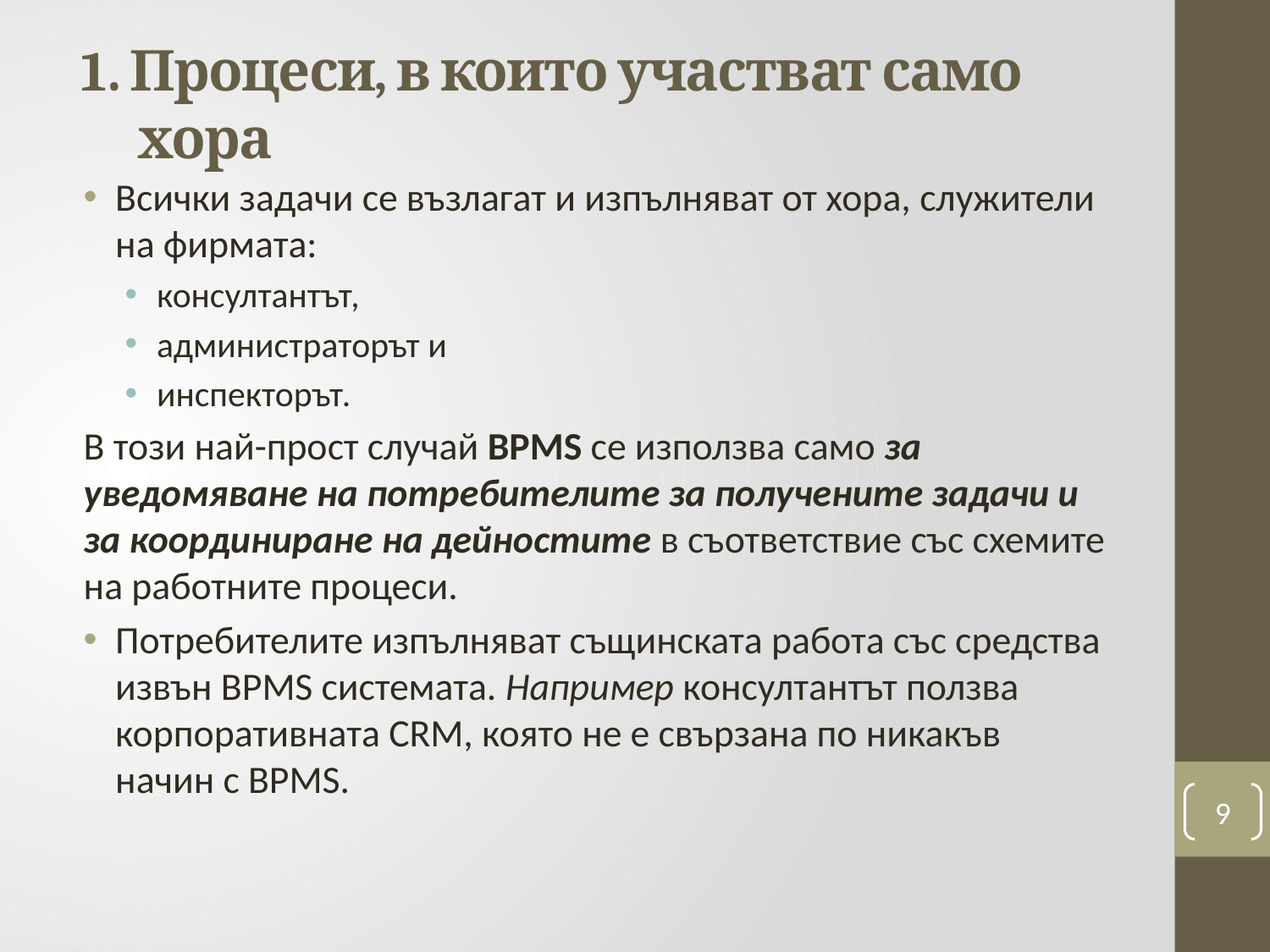

# 1. Процеси, в които участват само хора
Всички задачи се възлагат и изпълняват от хора, служители на фирмата:
консултантът,
администраторът и
инспекторът.
В този най-прост случай BPMS се използва само за уведомяване на потребителите за получените задачи и за координиране на дейностите в съответствие със схемите на работните процеси.
Потребителите изпълняват същинската работа със средства извън BPMS системата. Например консултантът ползва корпоративната CRM, която не е свързана по никакъв начин с BPMS.
9